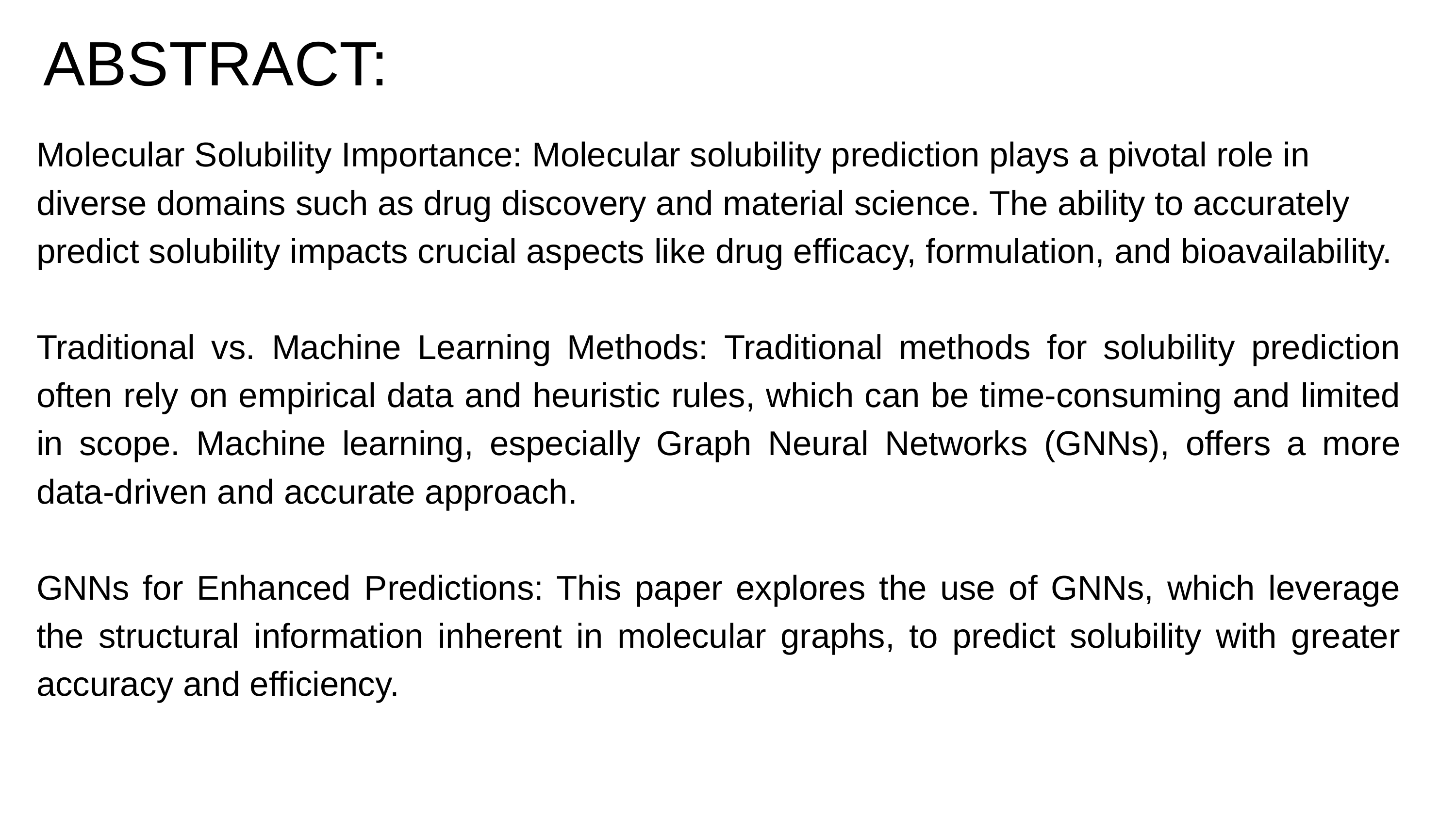

ABSTRACT:
Molecular Solubility Importance: Molecular solubility prediction plays a pivotal role in diverse domains such as drug discovery and material science. The ability to accurately predict solubility impacts crucial aspects like drug efficacy, formulation, and bioavailability.
Traditional vs. Machine Learning Methods: Traditional methods for solubility prediction often rely on empirical data and heuristic rules, which can be time-consuming and limited in scope. Machine learning, especially Graph Neural Networks (GNNs), offers a more data-driven and accurate approach.

GNNs for Enhanced Predictions: This paper explores the use of GNNs, which leverage the structural information inherent in molecular graphs, to predict solubility with greater accuracy and efficiency.